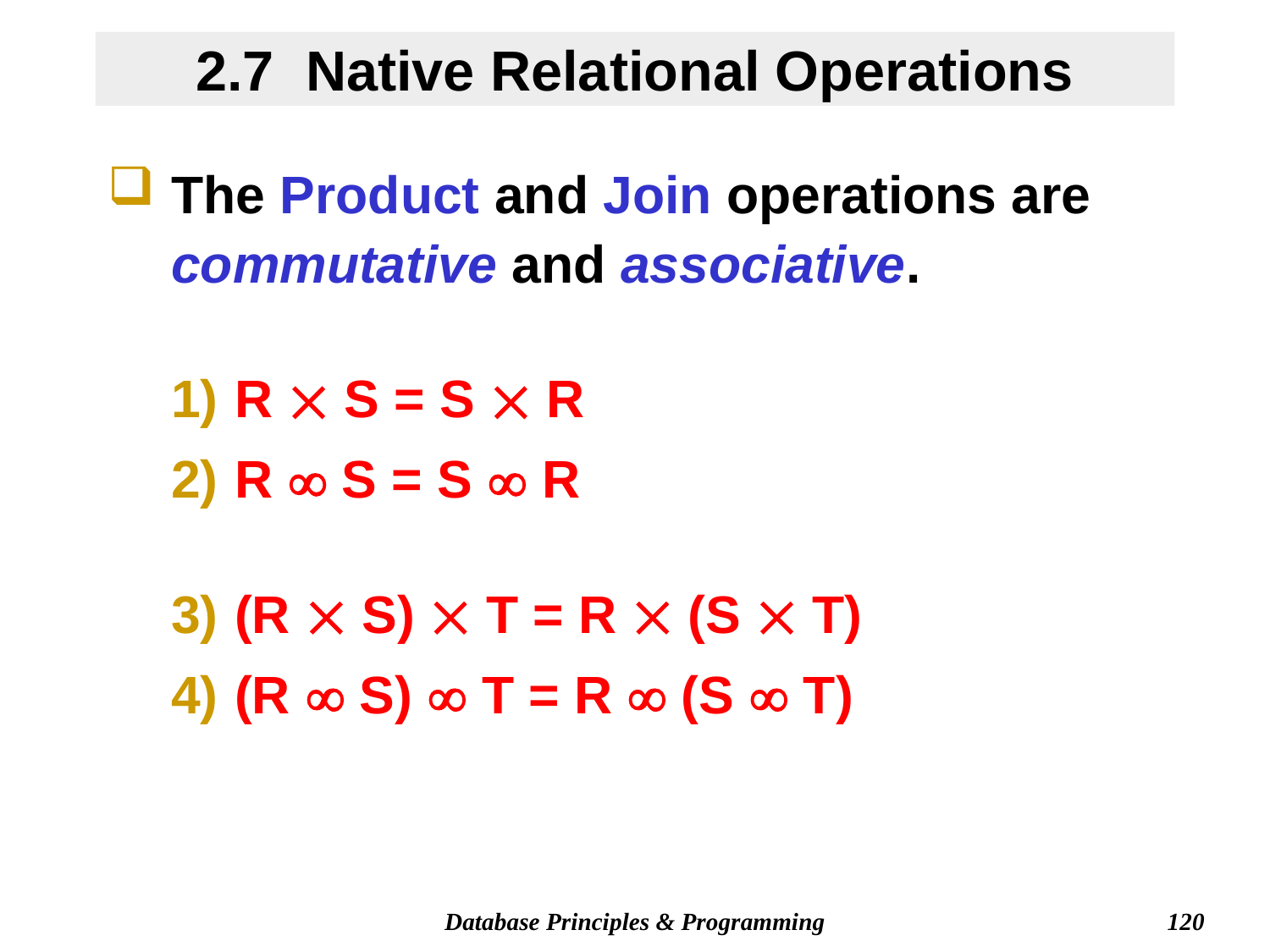

# 2.7  Native Relational Operations
The Product and Join operations are commutative and associative.

R × S = S × R
R ∞ S = S ∞ R

(R × S) × T = R × (S × T)
(R ∞ S) ∞ T = R ∞ (S ∞ T)

Database Principles & Programming
120